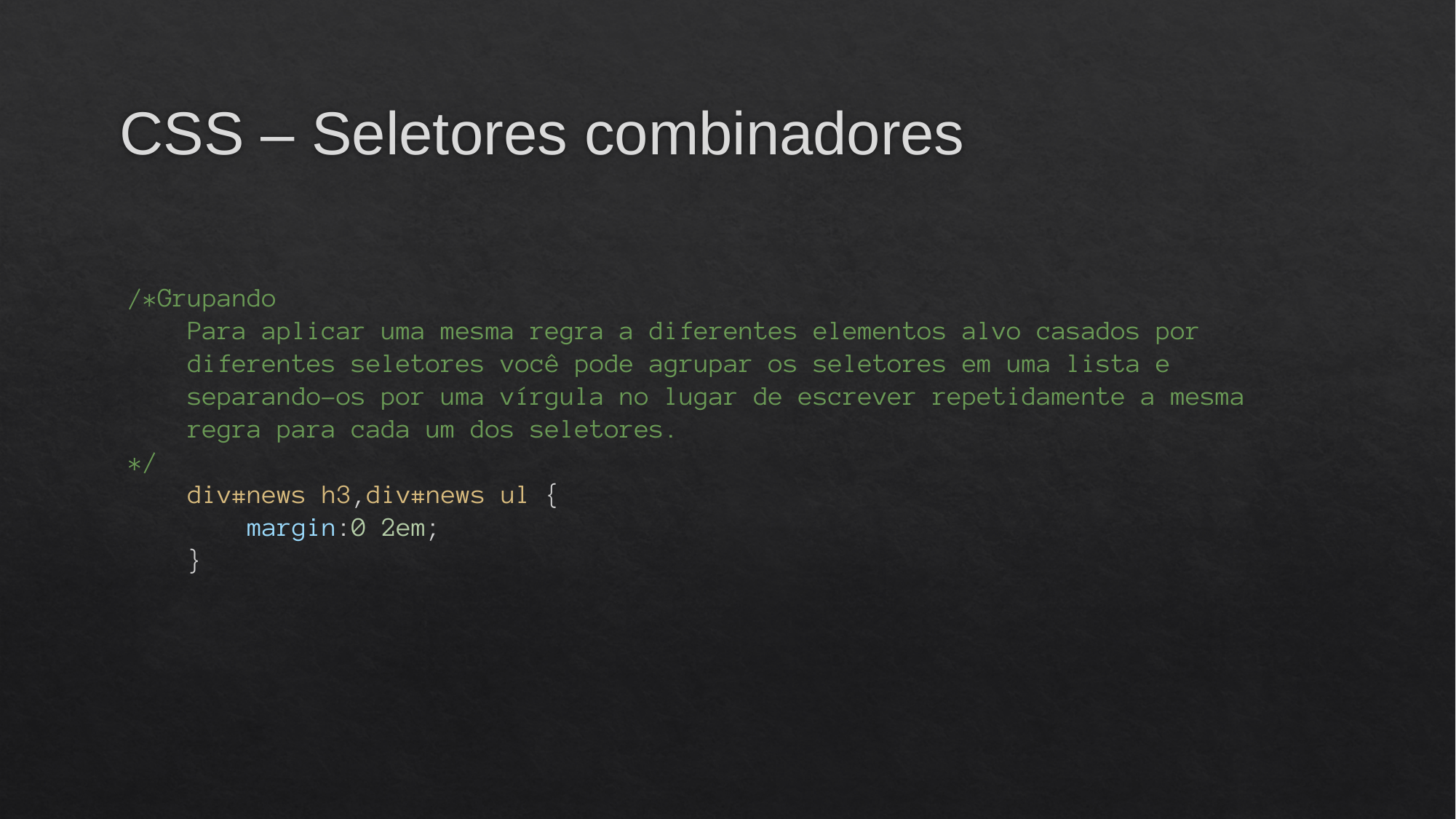

# CSS – Seletores combinadores
    /*Grupando
        Para aplicar uma mesma regra a diferentes elementos alvo casados por
        diferentes seletores você pode agrupar os seletores em uma lista e
        separando-os por uma vírgula no lugar de escrever repetidamente a mesma
        regra para cada um dos seletores.
    */
        div#news h3,div#news ul {
            margin:0 2em;
        }